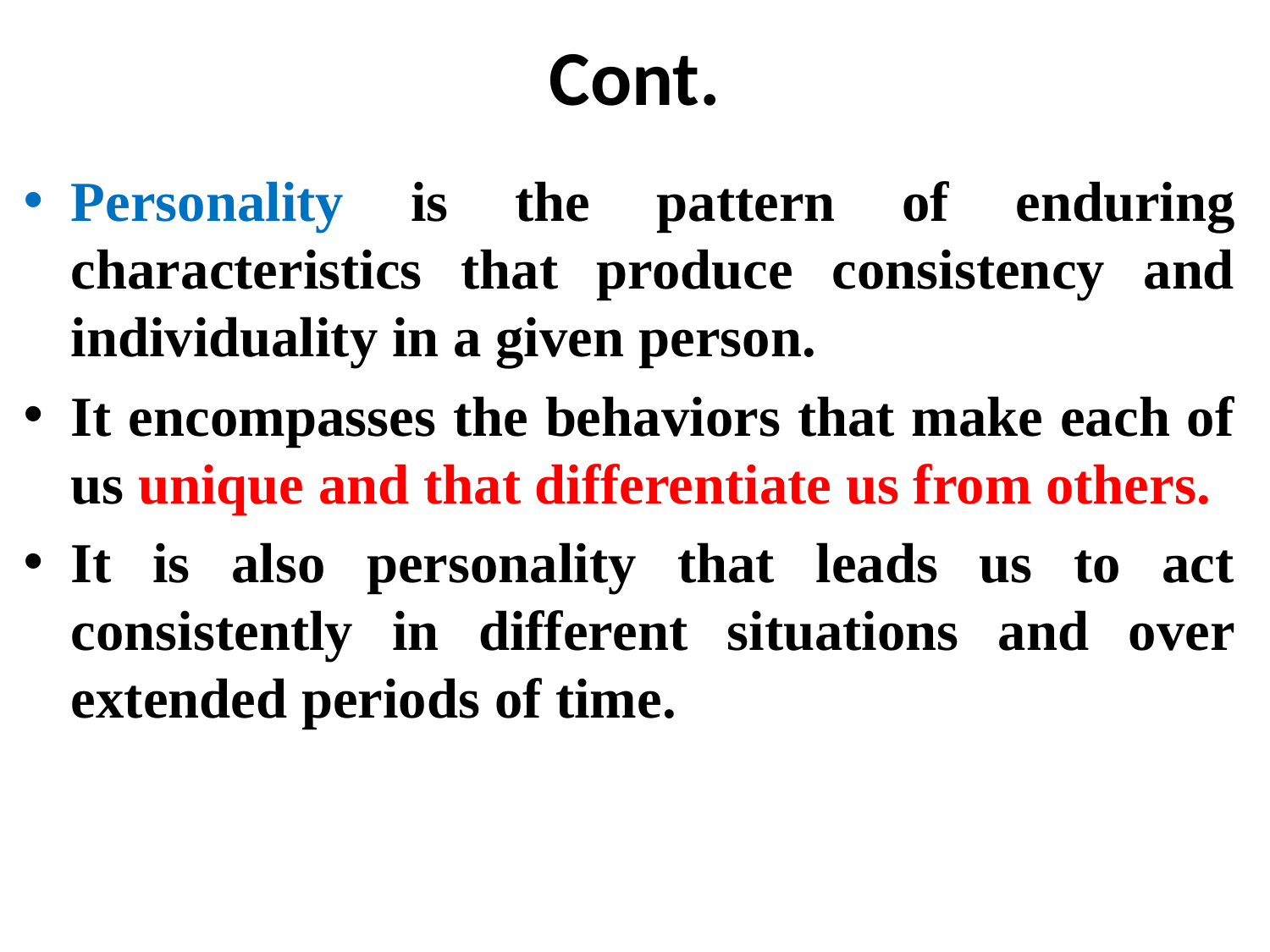

# Cont.
Personality is the pattern of enduring characteristics that produce consistency and individuality in a given person.
It encompasses the behaviors that make each of us unique and that differentiate us from others.
It is also personality that leads us to act consistently in different situations and over extended periods of time.